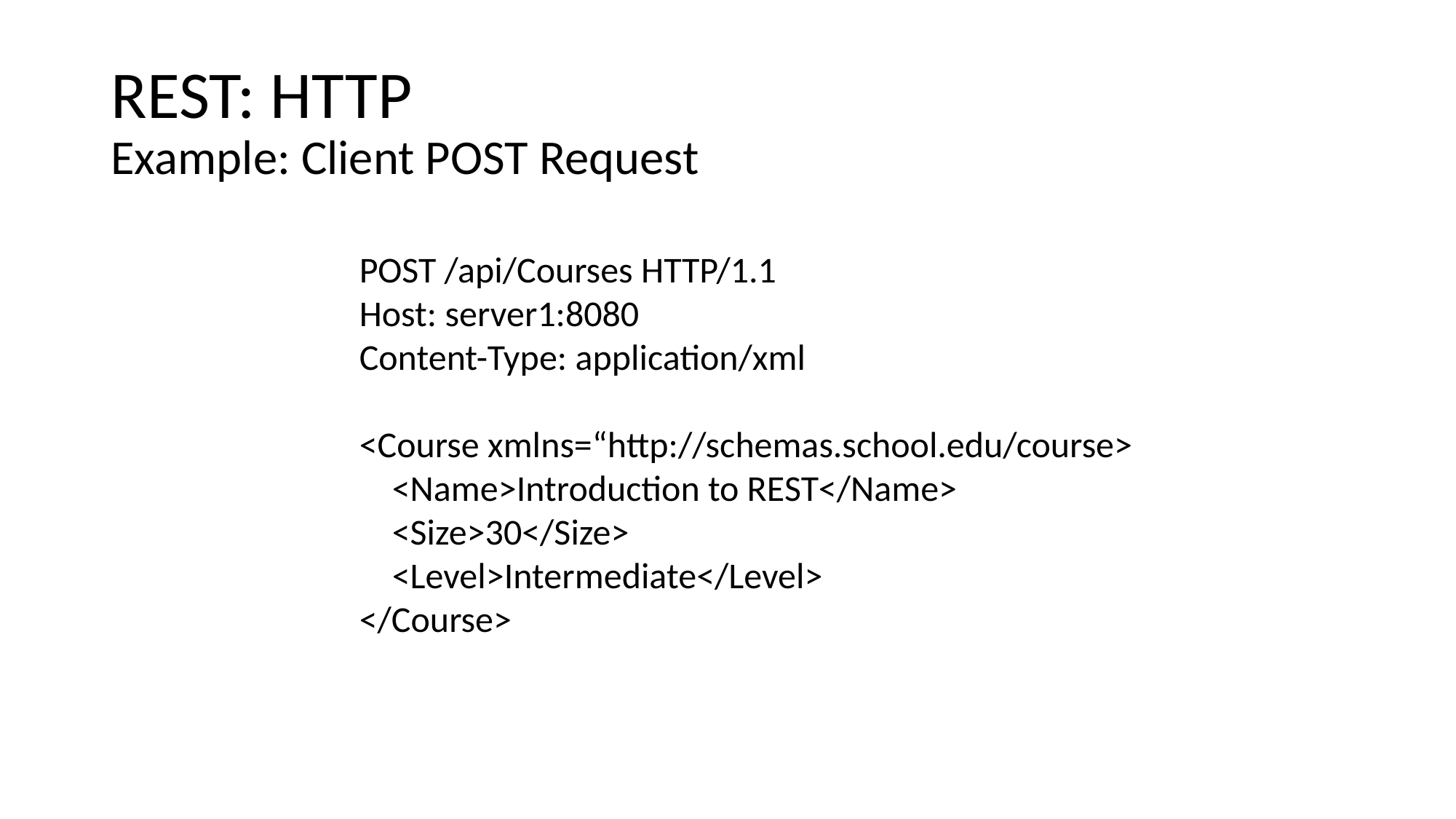

# REST: HTTP Example: Client POST Request
POST /api/Courses HTTP/1.1
Host: server1:8080
Content-Type: application/xml

<Course xmlns=“http://schemas.school.edu/course>
    <Name>Introduction to REST</Name>
    <Size>30</Size>
    <Level>Intermediate</Level>
</Course>